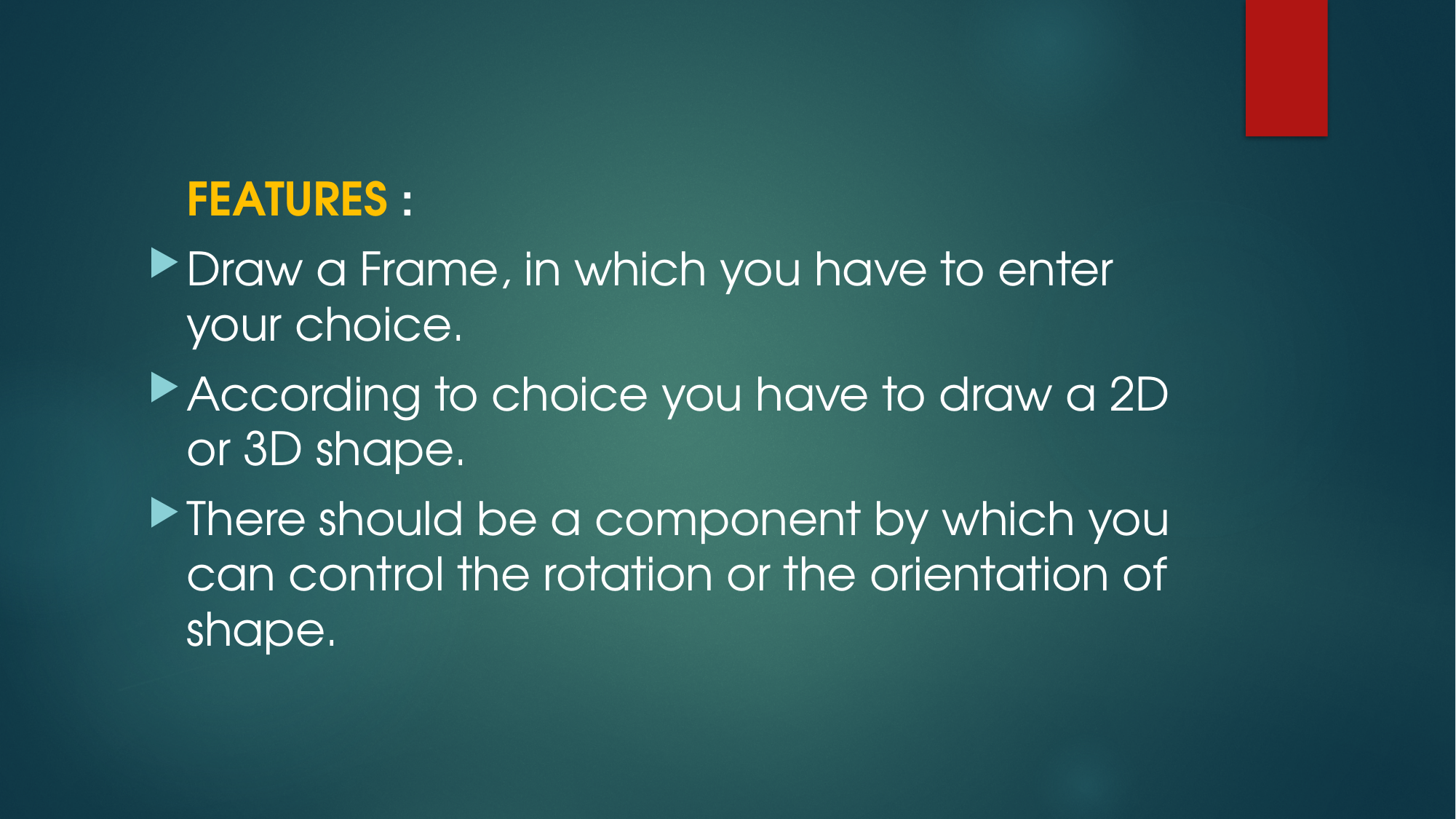

FEATURES :
Draw a Frame, in which you have to enter your choice.
According to choice you have to draw a 2D or 3D shape.
There should be a component by which you can control the rotation or the orientation of shape.